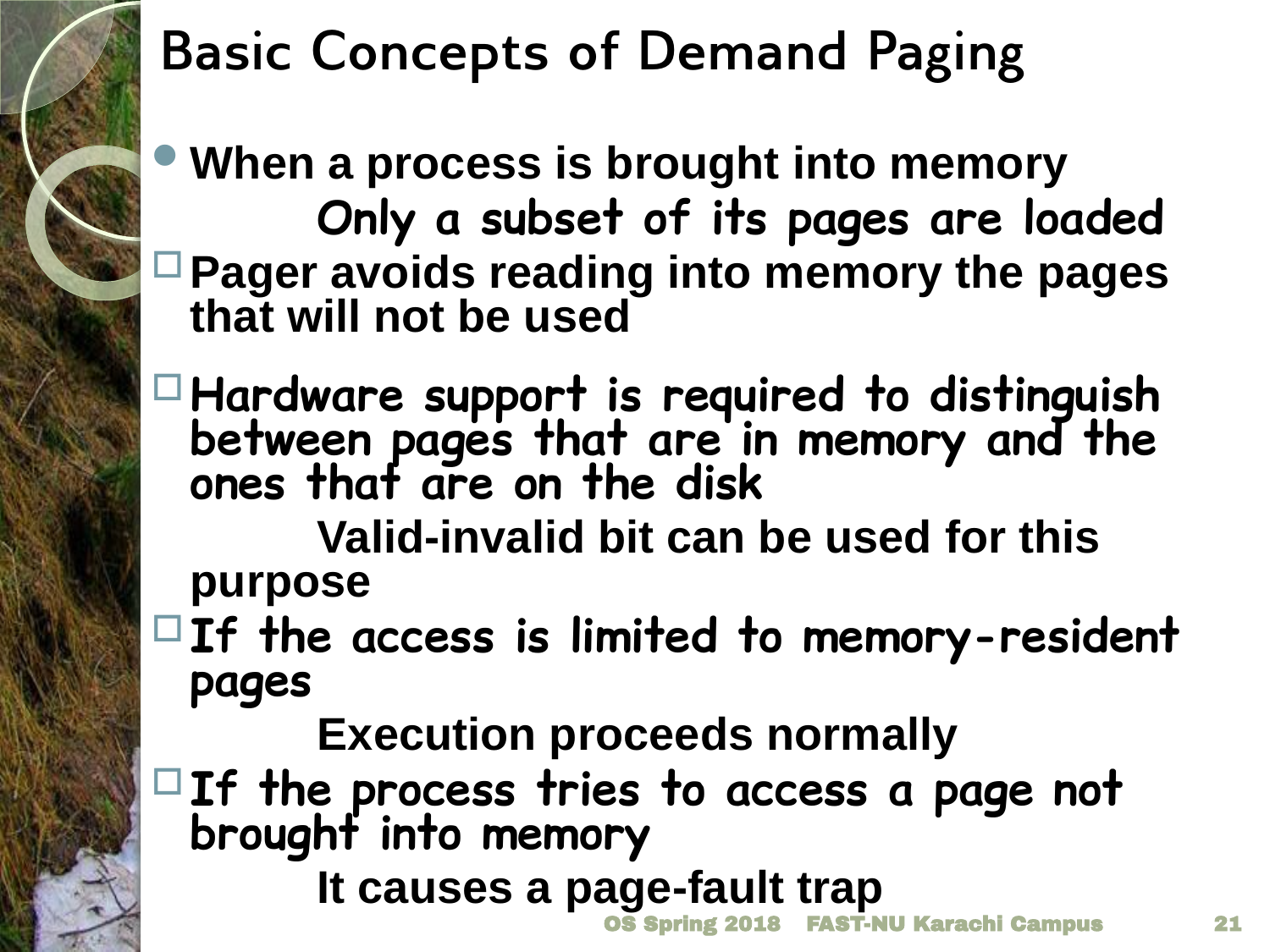

# Basic Concepts of Demand Paging
When a process is brought into memory
		Only a subset of its pages are loaded
Pager avoids reading into memory the pages that will not be used

Hardware support is required to distinguish between pages that are in memory and the ones that are on the disk
		Valid-invalid bit can be used for this purpose
If the access is limited to memory-resident pages
		Execution proceeds normally
If the process tries to access a page not brought into memory
		It causes a page-fault trap
OS Spring 2018
FAST-NU Karachi Campus
21